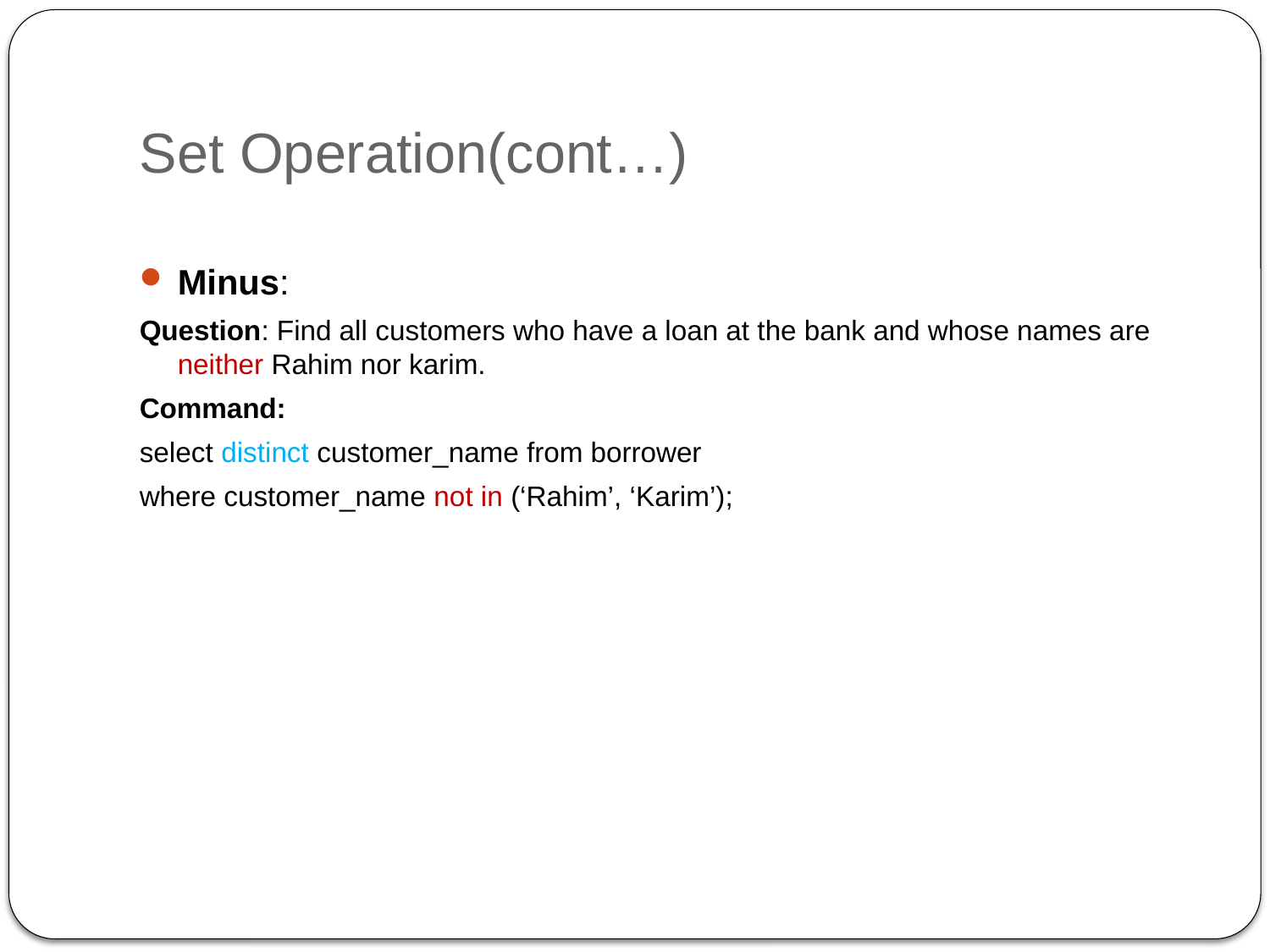

# Set Operation(cont…)

Minus:
Question: Find all customers who have a loan at the bank and whose names are neither Rahim nor karim.
Command:
select distinct customer_name from borrower
where customer_name not in (‘Rahim’, ‘Karim’);